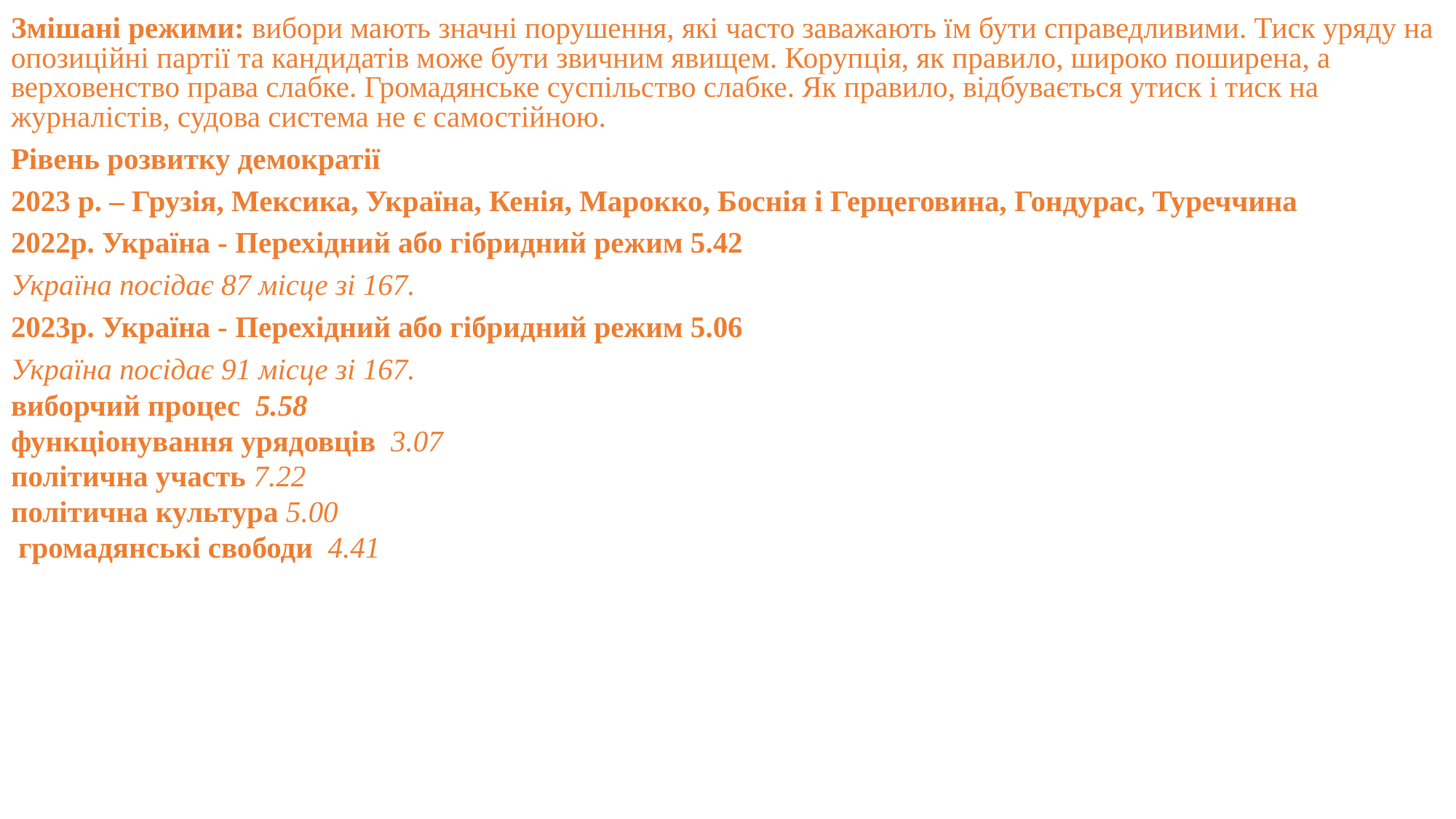

Змішані режими: вибори мають значні порушення, які часто заважають їм бути справедливими. Тиск уряду на опозиційні партії та кандидатів може бути звичним явищем. Корупція, як правило, широко поширена, а верховенство права слабке. Громадянське суспільство слабке. Як правило, відбувається утиск і тиск на журналістів, судова система не є самостійною.
Рівень розвитку демократії
2023 р. – Грузія, Мексика, Україна, Кенія, Марокко, Боснія і Герцеговина, Гондурас, Туреччина
2022р. Україна - Перехідний або гібридний режим 5.42
Україна посідає 87 місце зі 167.
2023р. Україна - Перехідний або гібридний режим 5.06
Україна посідає 91 місце зі 167.
виборчий процес  5.58
функціонування урядовців  3.07
політична участь 7.22
політична культура 5.00
 громадянські свободи  4.41